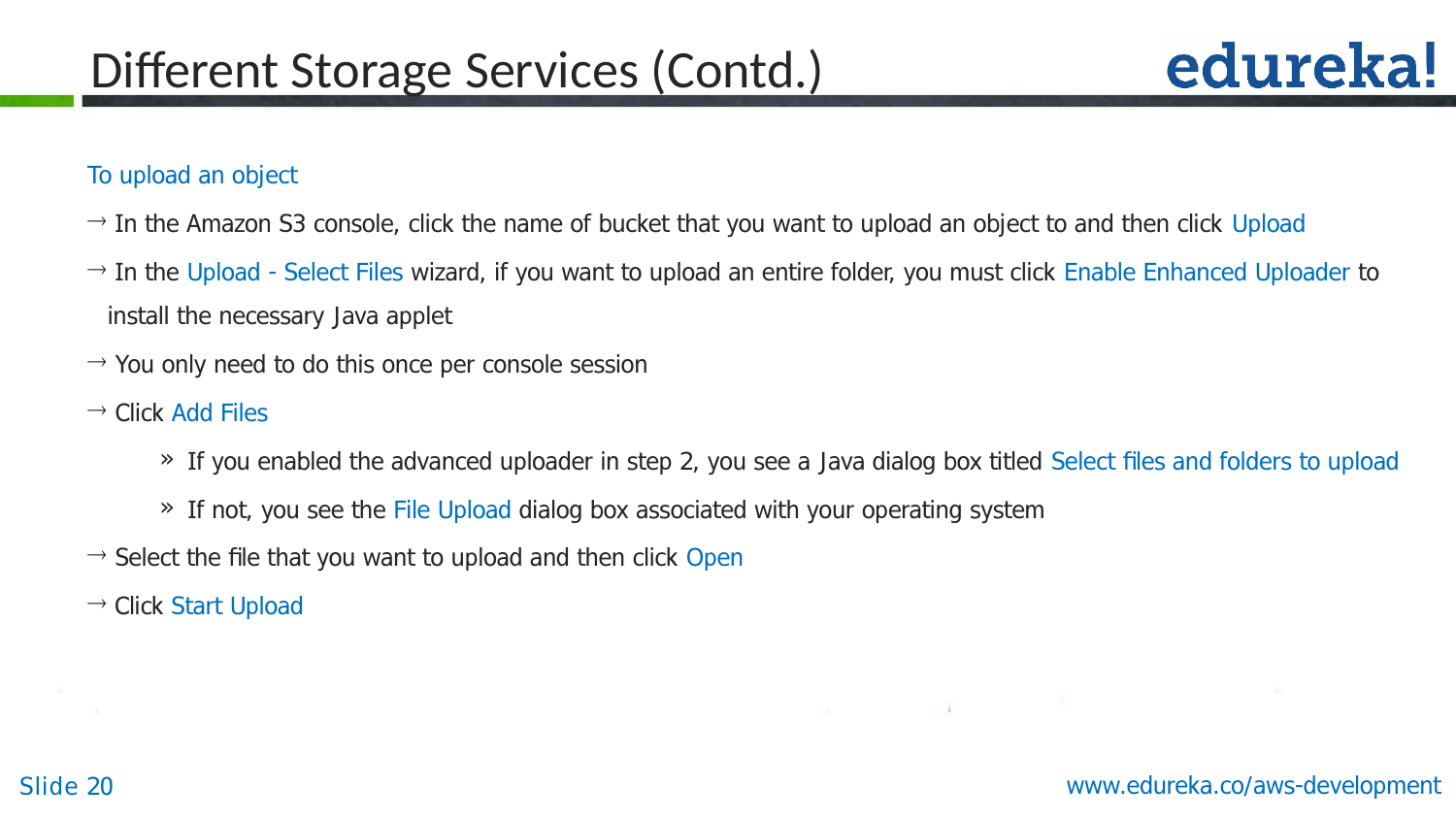

# Different Storage Services (Contd.)
To upload an object
 In the Amazon S3 console, click the name of bucket that you want to upload an object to and then click Upload
 In the Upload - Select Files wizard, if you want to upload an entire folder, you must click Enable Enhanced Uploader to install the necessary Java applet
 You only need to do this once per console session
 Click Add Files
 If you enabled the advanced uploader in step 2, you see a Java dialog box titled Select files and folders to upload
 If not, you see the File Upload dialog box associated with your operating system
 Select the file that you want to upload and then click Open
 Click Start Upload